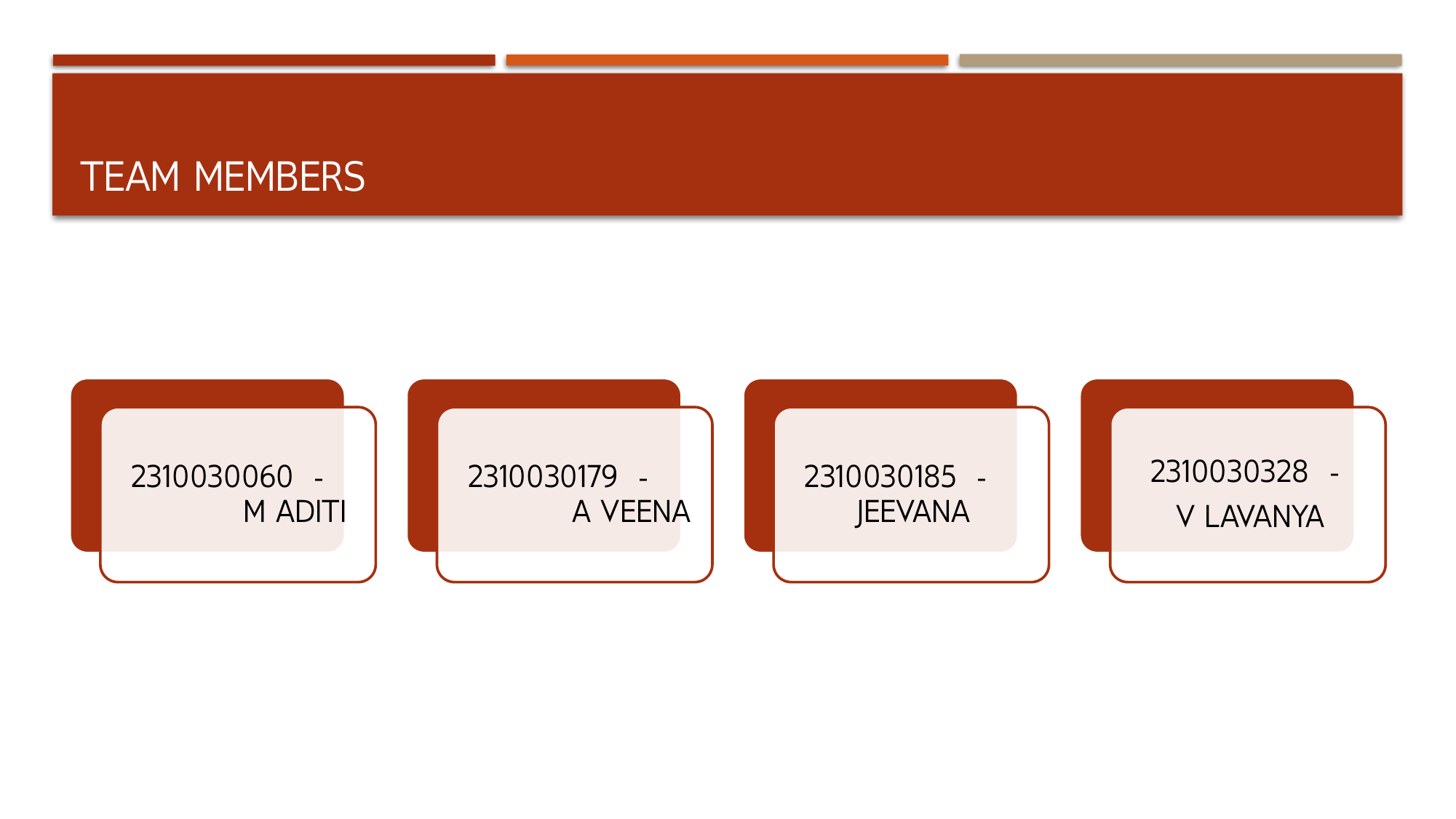

# TEAM MEMBERS
2310030060  -		M ADITI
2310030179  -		A VEENA
2310030185  - 	JEEVANA
2310030328  -
V LAVANYA